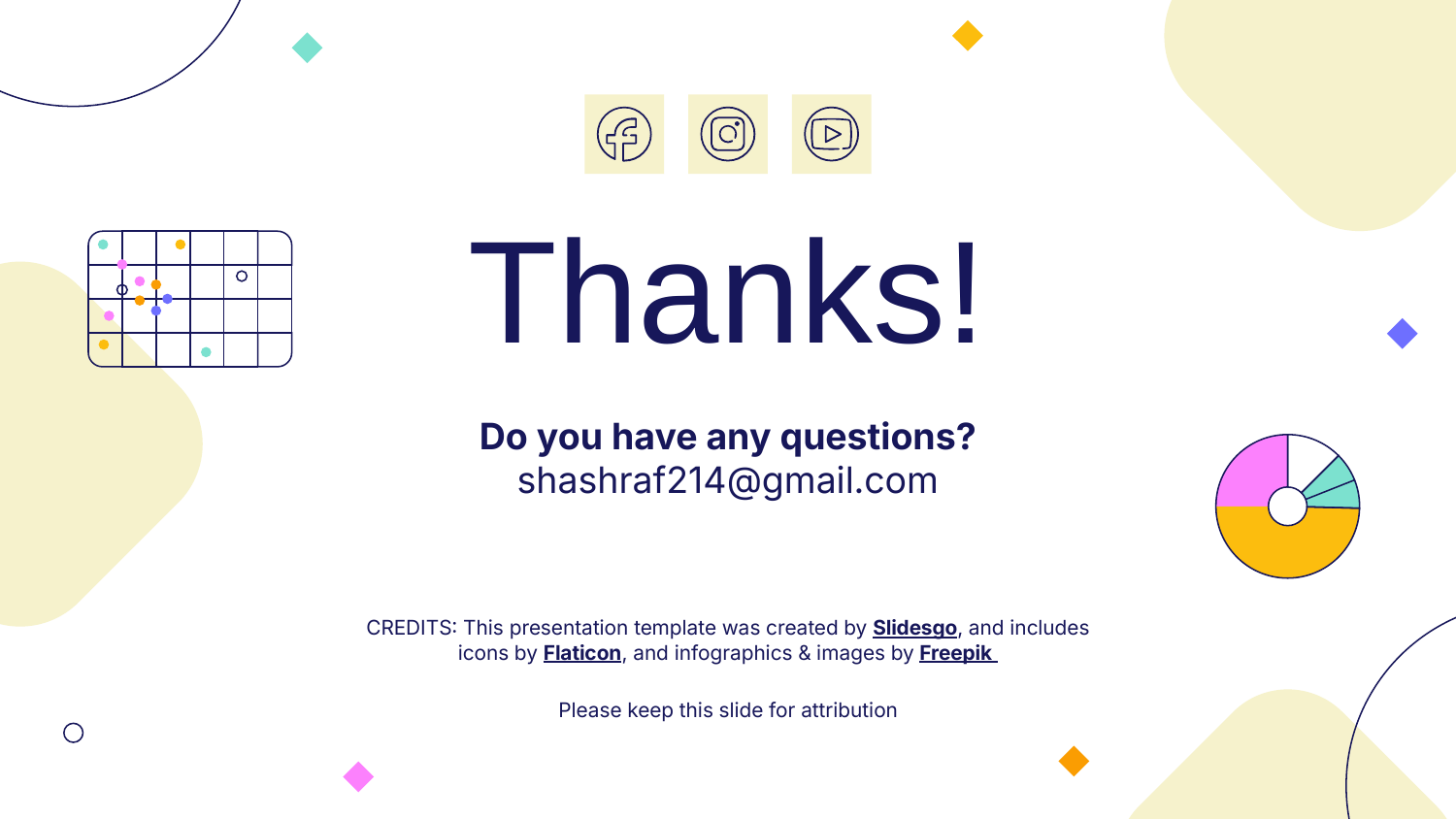

# Thanks!

Do you have any questions?
shashraf214@gmail.com

Please keep this slide for attribution